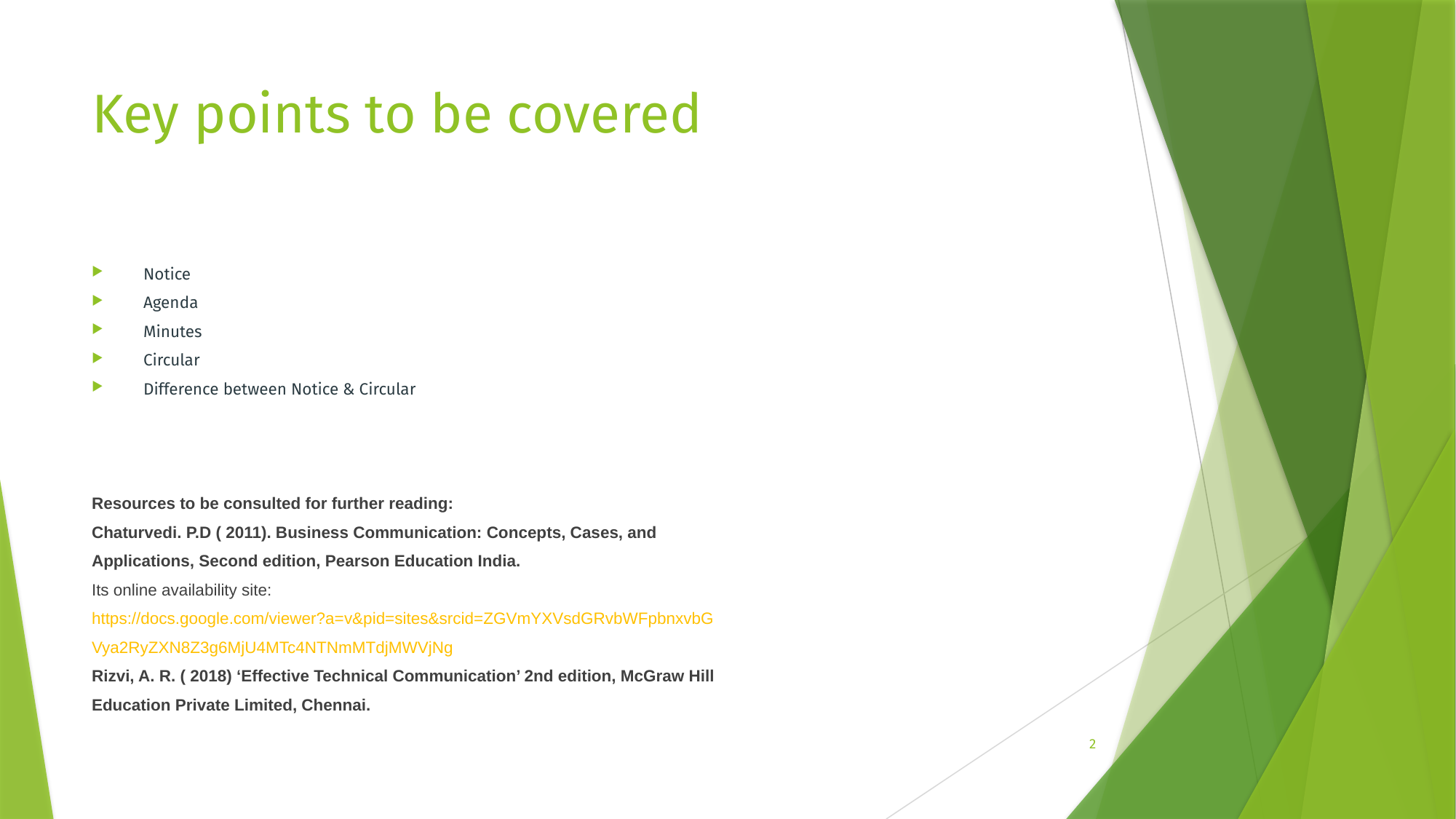

# Key points to be covered
Notice
Agenda
Minutes
Circular
Difference between Notice & Circular

Resources to be consulted for further reading:
Chaturvedi. P.D ( 2011). Business Communication: Concepts, Cases, and
Applications, Second edition, Pearson Education India.
Its online availability site:
https://docs.google.com/viewer?a=v&pid=sites&srcid=ZGVmYXVsdGRvbWFpbnxvbG
Vya2RyZXN8Z3g6MjU4MTc4NTNmMTdjMWVjNg
Rizvi, A. R. ( 2018) ‘Effective Technical Communication’ 2nd edition, McGraw Hill
Education Private Limited, Chennai.

2